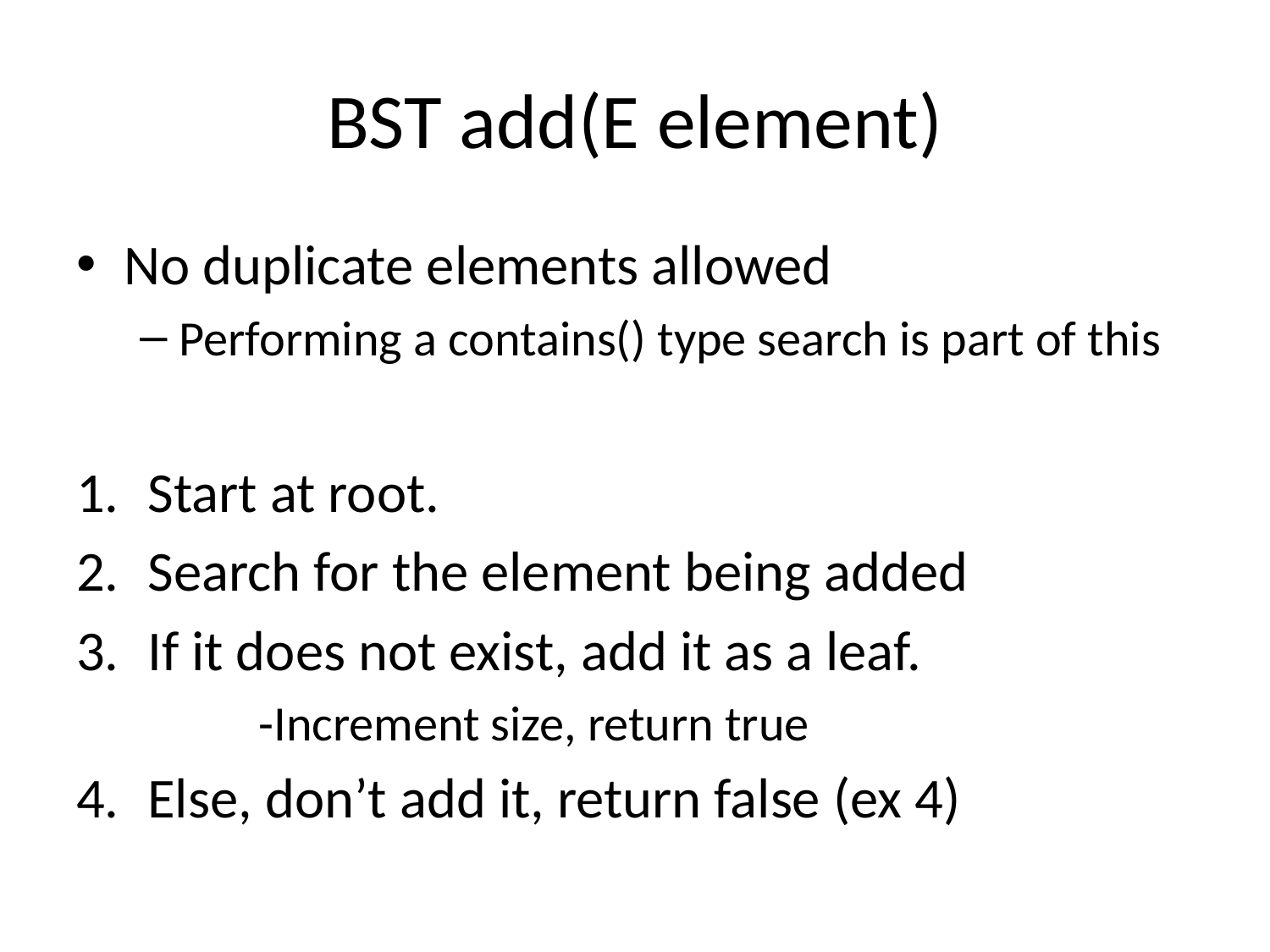

# BST add(E element)
No duplicate elements allowed
Performing a contains() type search is part of this

Start at root.
Search for the element being added
If it does not exist, add it as a leaf.
	-Increment size, return true
Else, don’t add it, return false (ex 4)